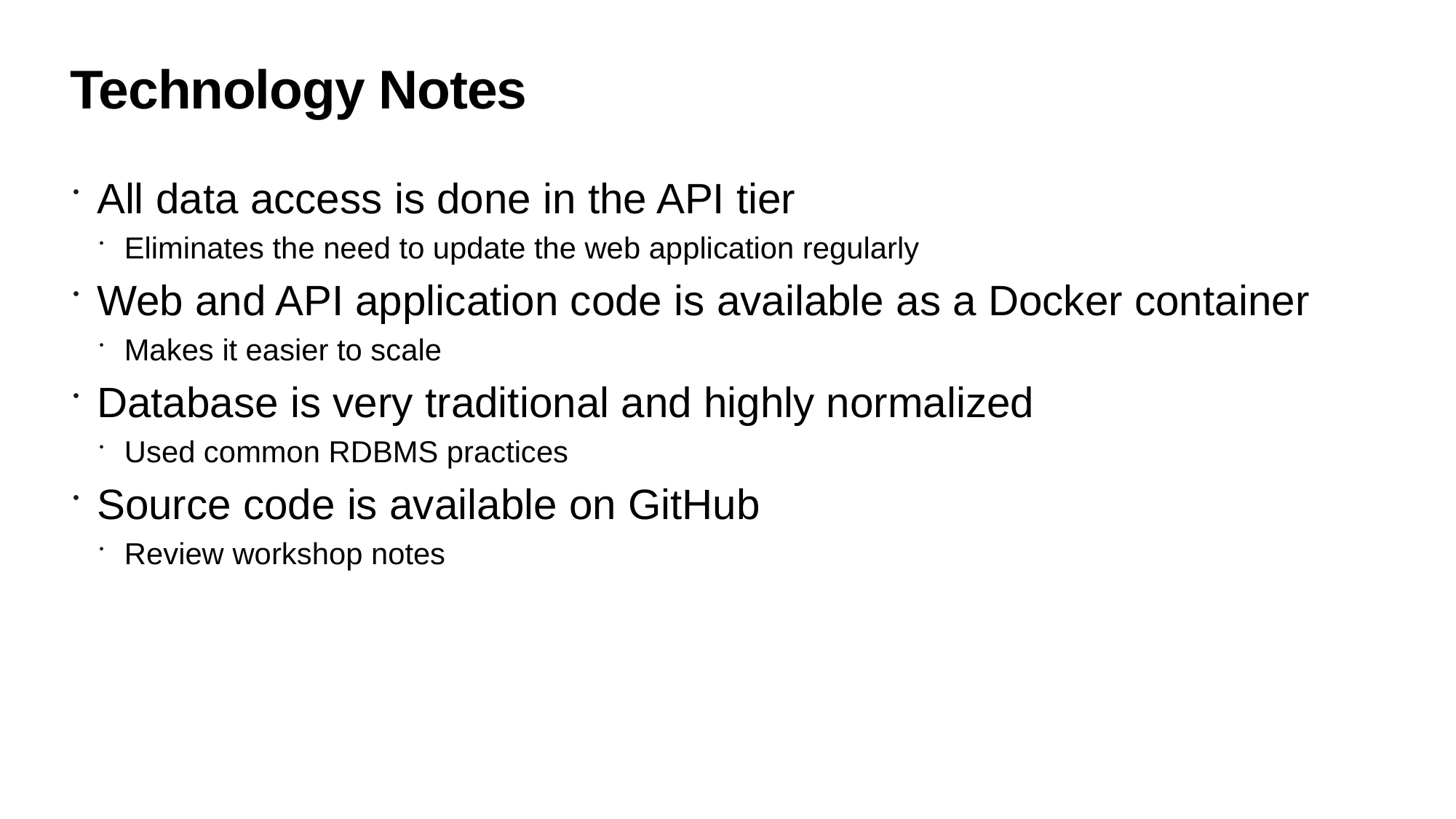

# Technology Notes
All data access is done in the API tier
Eliminates the need to update the web application regularly
Web and API application code is available as a Docker container
Makes it easier to scale
Database is very traditional and highly normalized
Used common RDBMS practices
Source code is available on GitHub
Review workshop notes